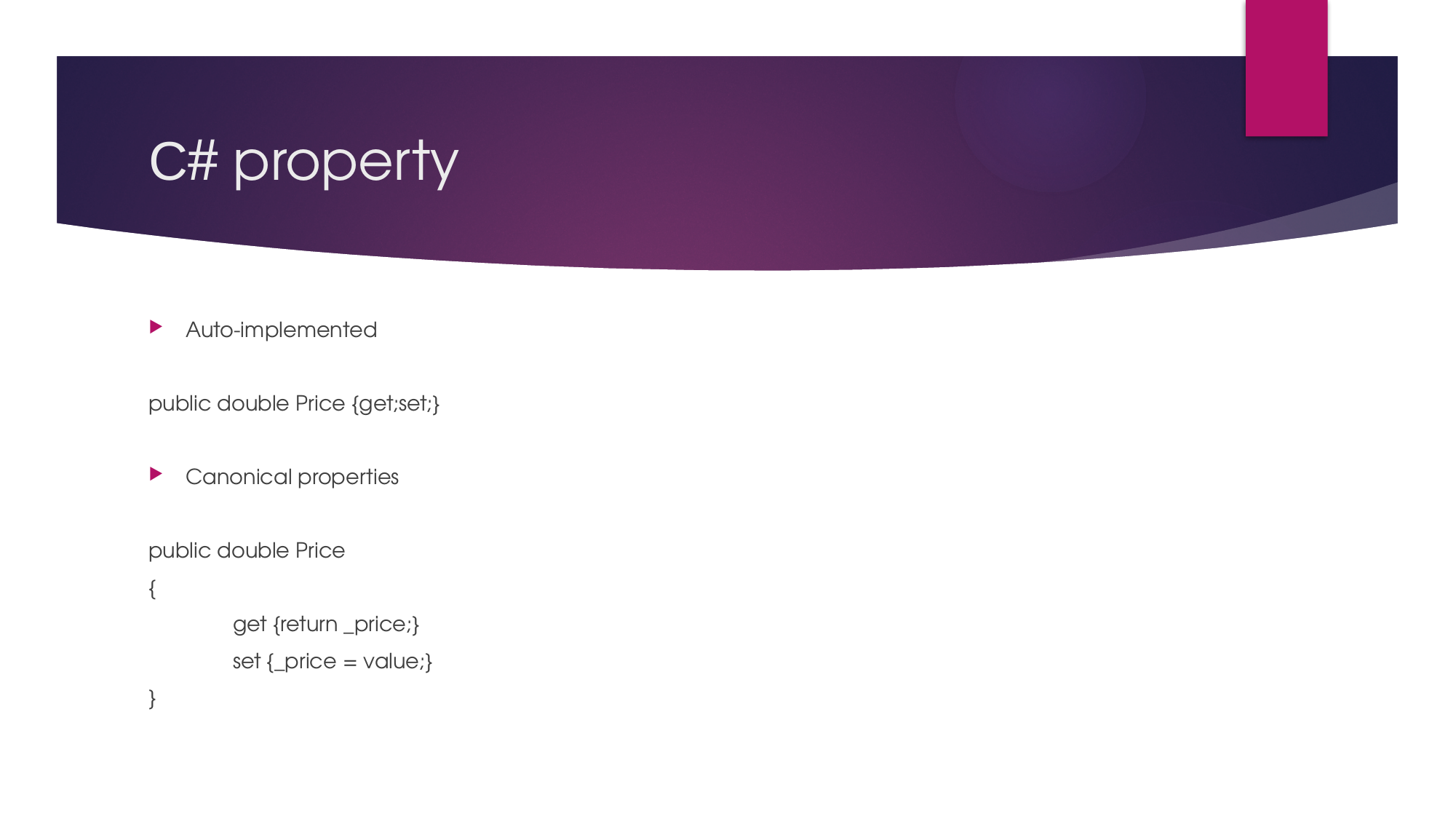

# С# property
Auto-implemented

public double Price {get;set;}

Canonical properties

public double Price
{
	get {return _price;}
	set {_price = value;}
}